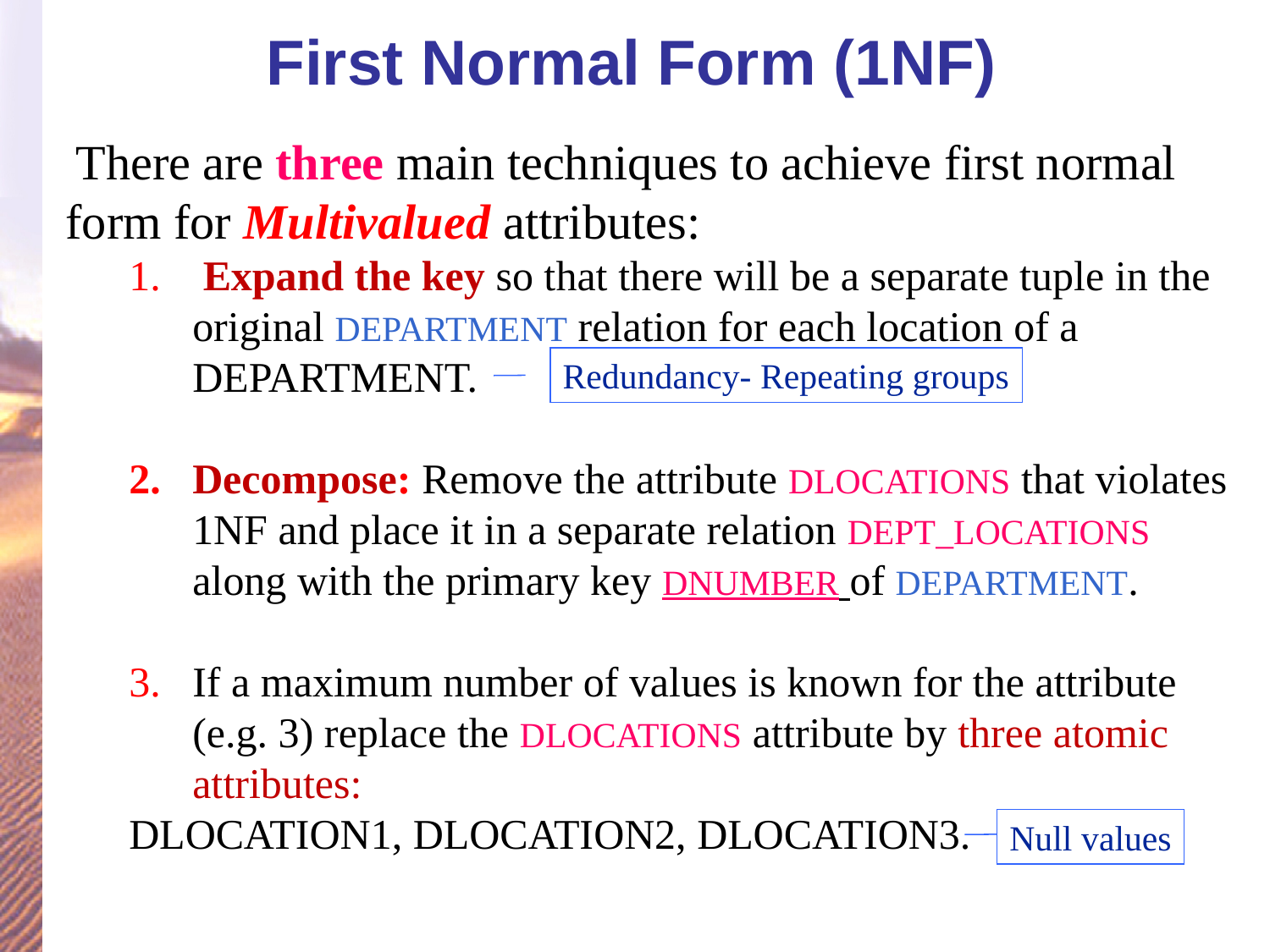

First Normal Form (1NF)
 There are three main techniques to achieve first normal form for Multivalued attributes:
 Expand the key so that there will be a separate tuple in the original DEPARTMENT relation for each location of a DEPARTMENT.

Decompose: Remove the attribute DLOCATIONS that violates 1NF and place it in a separate relation DEPT_LOCATIONS along with the primary key DNUMBER of DEPARTMENT.

If a maximum number of values is known for the attribute (e.g. 3) replace the DLOCATIONS attribute by three atomic attributes:
DLOCATION1, DLOCATION2, DLOCATION3.
Redundancy- Repeating groups

Null values

28